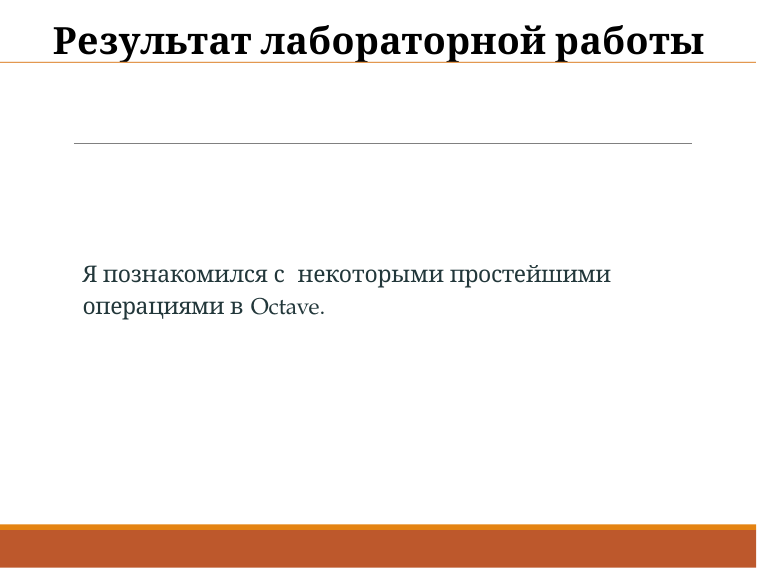

# Результат лабораторной работы

Я познакомился с  некоторыми простейшими операциями в Octave.